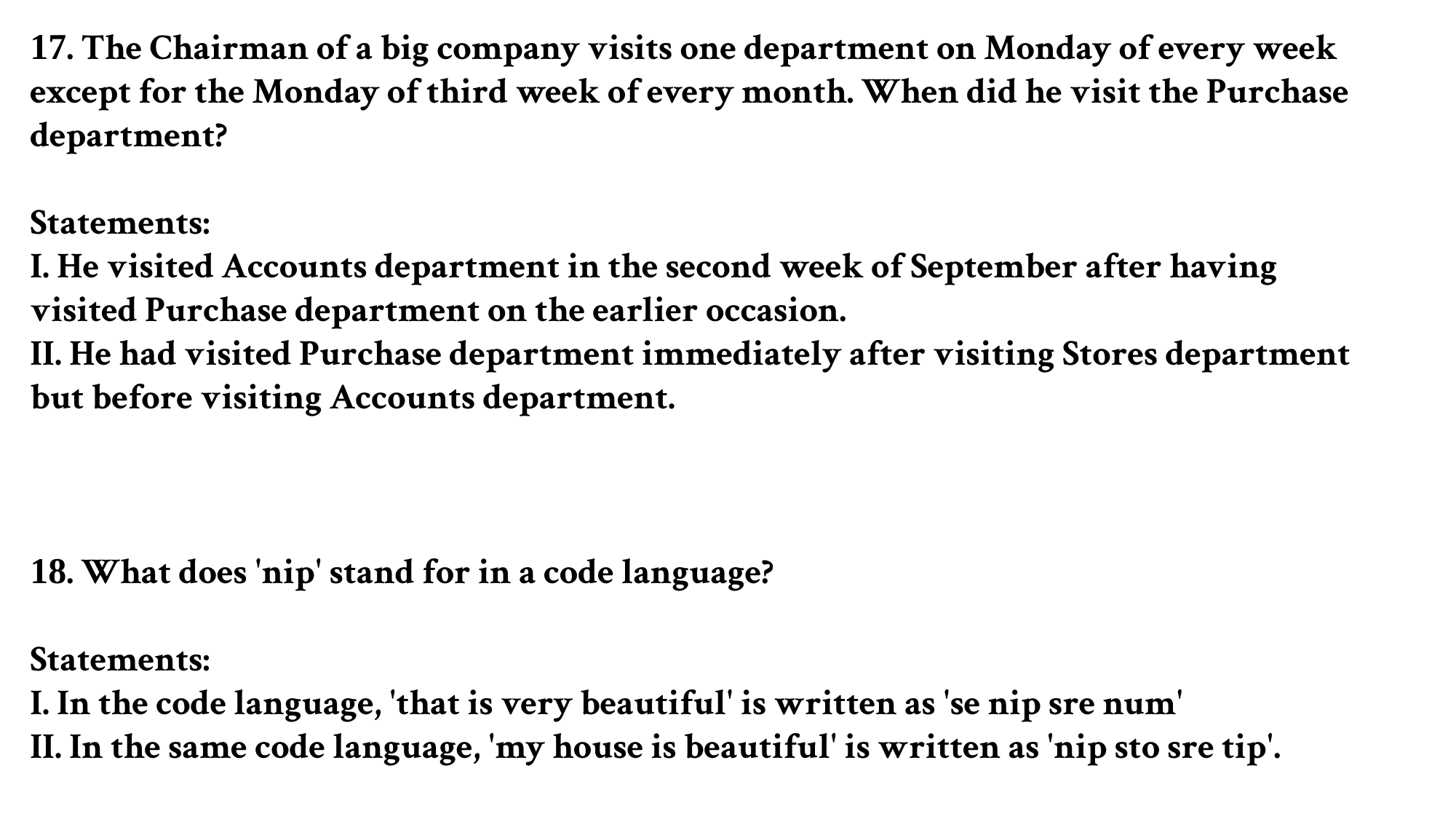

17. The Chairman of a big company visits one department on Monday of every week except for the Monday of third week of every month. When did he visit the Purchase department?

Statements:
I. He visited Accounts department in the second week of September after having visited Purchase department on the earlier occasion.
II. He had visited Purchase department immediately after visiting Stores department but before visiting Accounts department.

18. What does 'nip' stand for in a code language?

Statements:
I. In the code language, 'that is very beautiful' is written as 'se nip sre num'
II. In the same code language, 'my house is beautiful' is written as 'nip sto sre tip'.